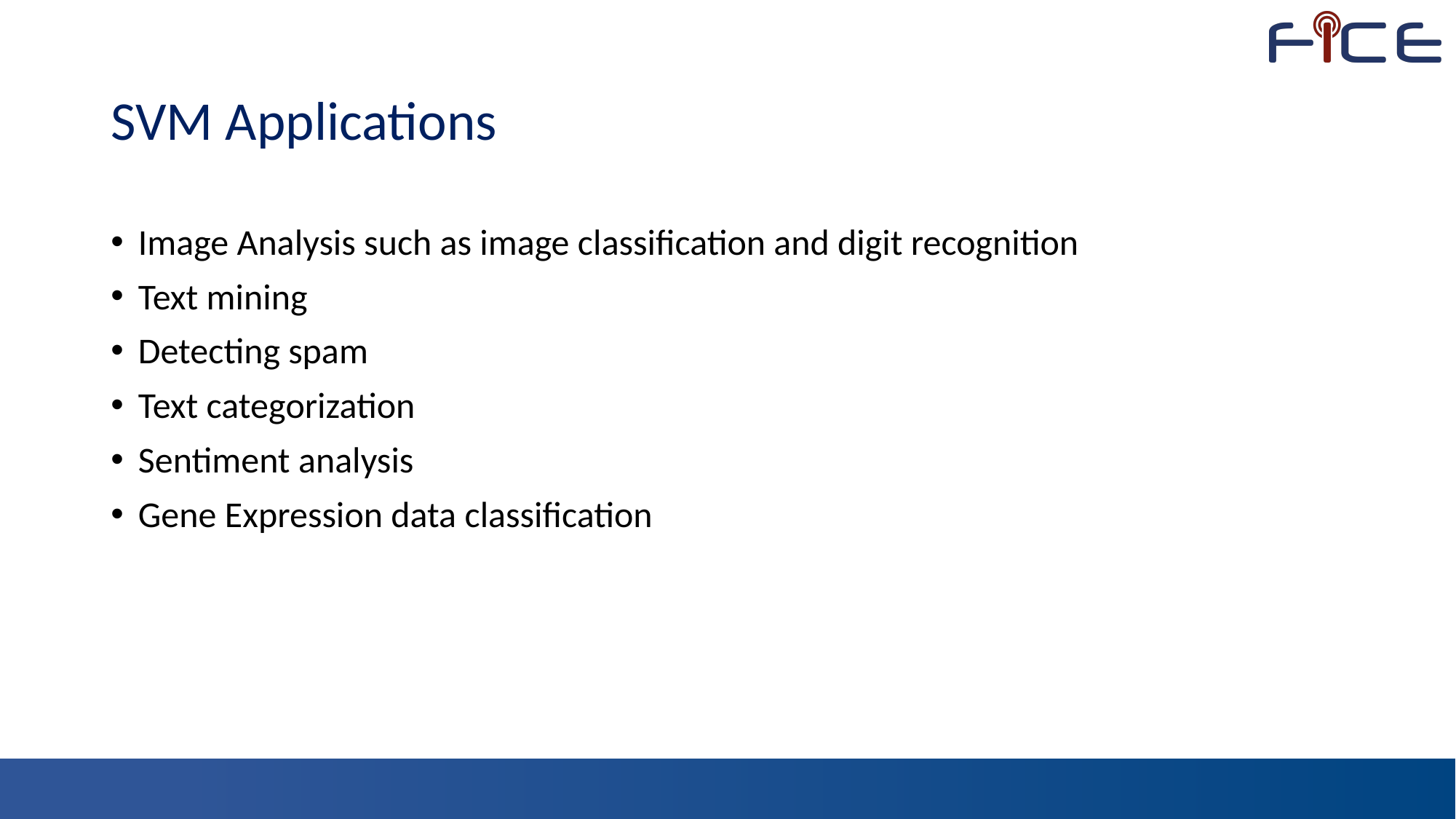

# SVM Applications
Image Analysis such as image classification and digit recognition
Text mining
Detecting spam
Text categorization
Sentiment analysis
Gene Expression data classification